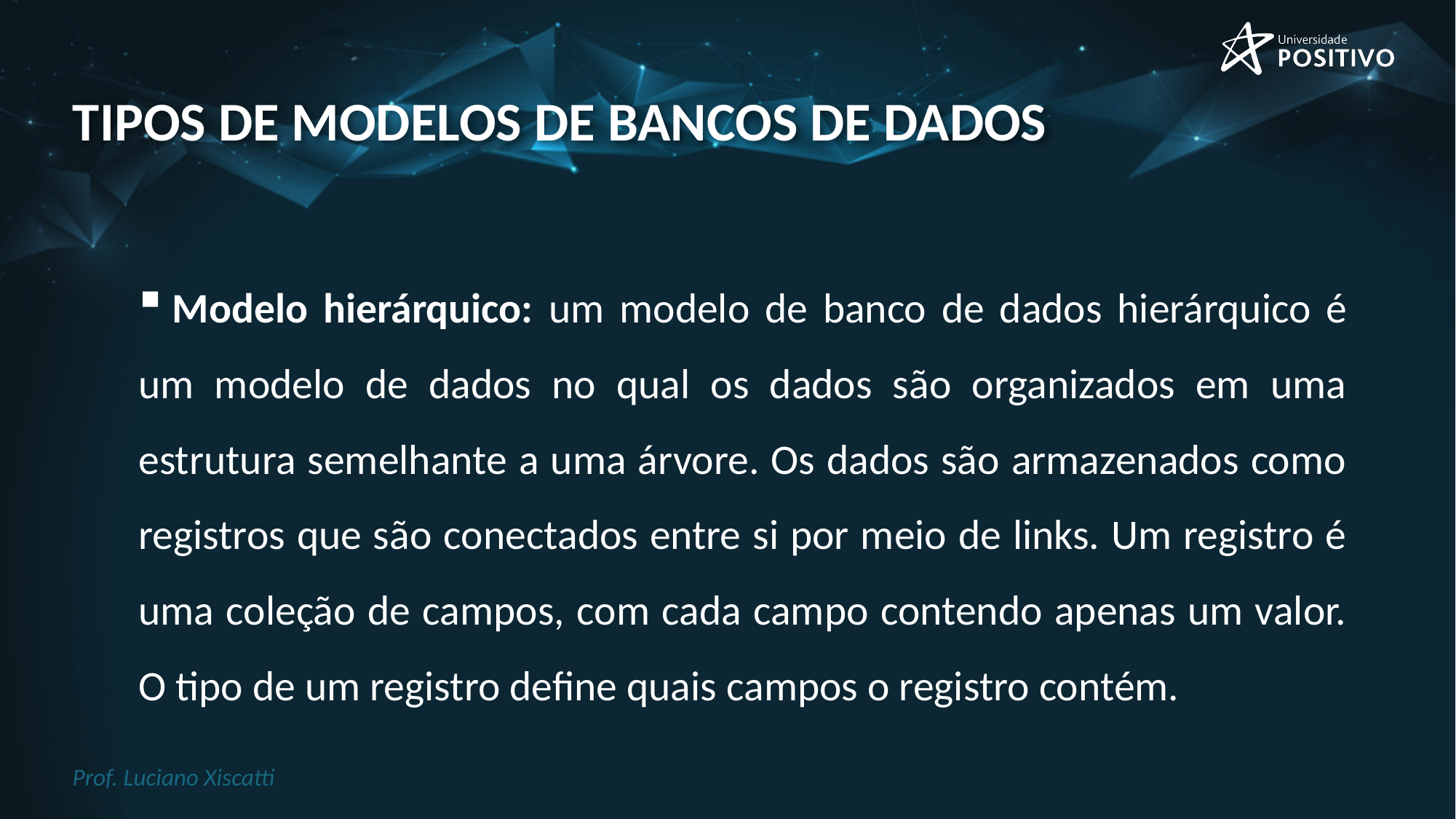

# Tipos de modelos de bancos de dados
 Modelo hierárquico: um modelo de banco de dados hierárquico é um modelo de dados no qual os dados são organizados em uma estrutura semelhante a uma árvore. Os dados são armazenados como registros que são conectados entre si por meio de links. Um registro é uma coleção de campos, com cada campo contendo apenas um valor. O tipo de um registro define quais campos o registro contém.